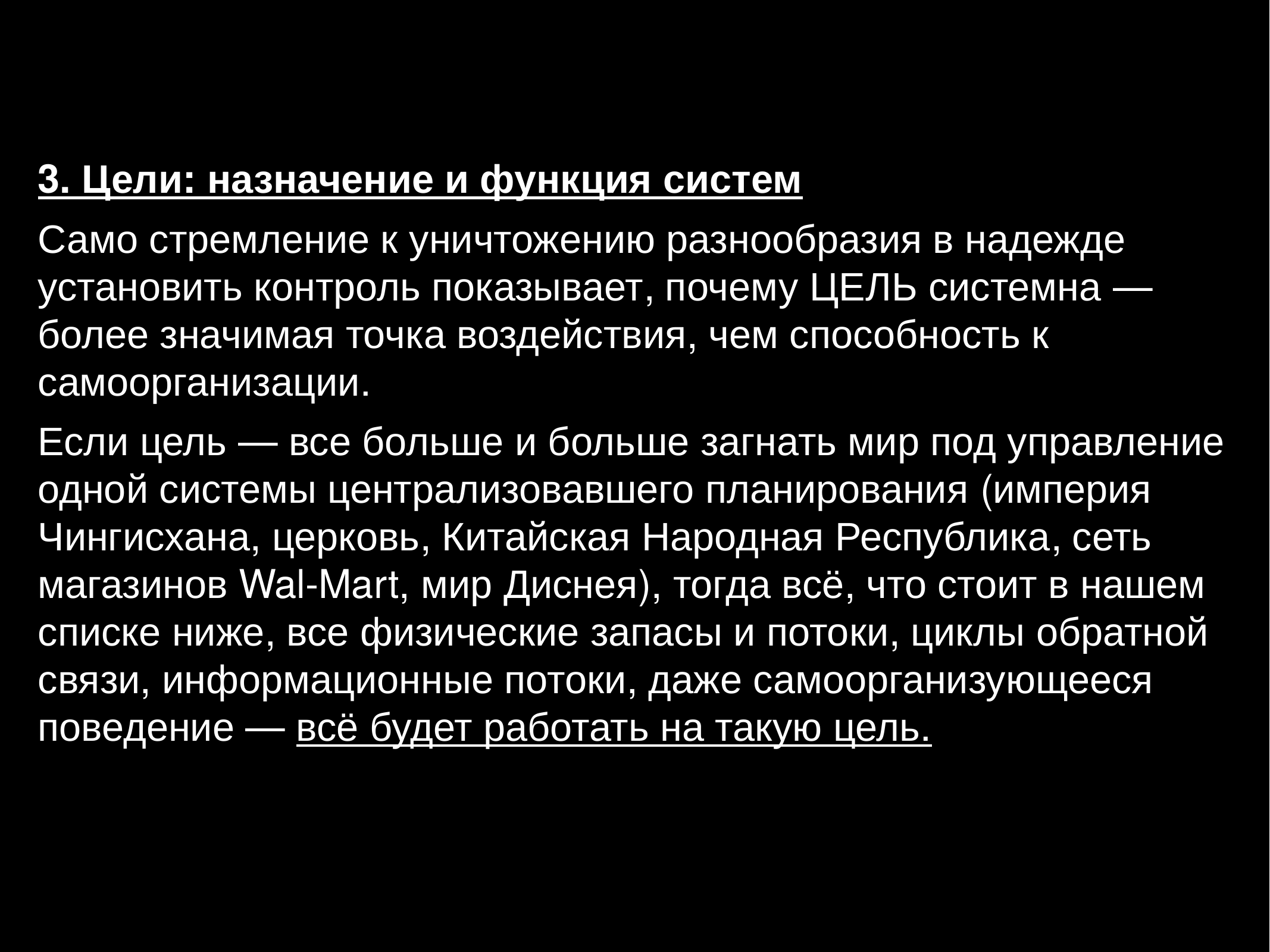

72
3. Цели: назначение и функция систем
Само стремление к уничтожению разнообразия в надежде установить контроль показывает, почему ЦЕЛЬ системна — более значимая точка воздействия, чем способность к самоорганизации.
Если цель — все больше и больше загнать мир под управление одной системы централизовавшего планирования (империя Чингисхана, церковь, Китайская Народная Республика, сеть магазинов Wal-Mart, мир Диснея), тогда всё, что стоит в нашем списке ниже, все физические запасы и потоки, циклы обратной связи, информационные потоки, даже самоорганизующееся поведение — всё будет работать на такую цель.